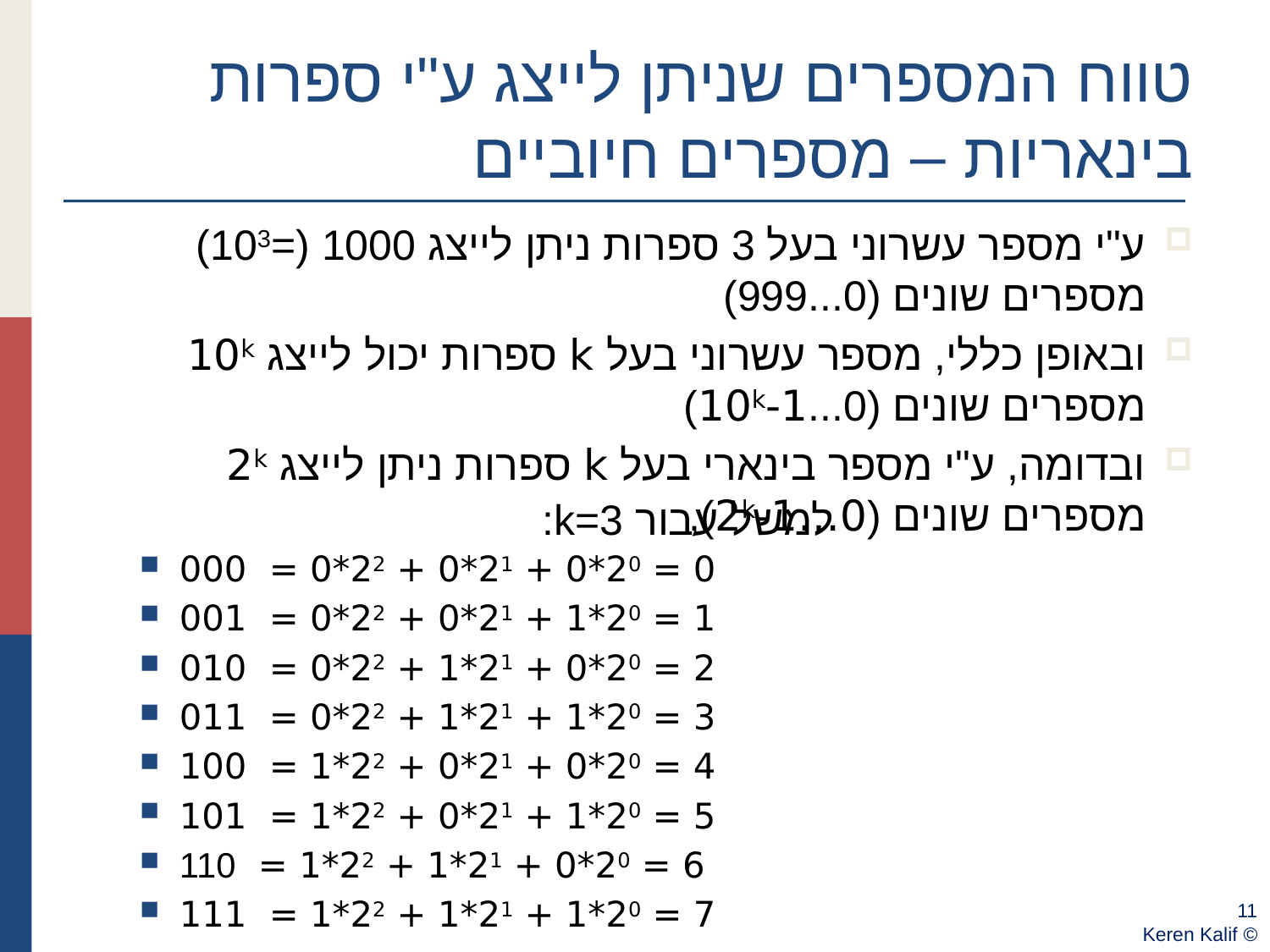

# טווח המספרים שניתן לייצג ע"י ספרות בינאריות – מספרים חיוביים
ע"י מספר עשרוני בעל 3 ספרות ניתן לייצג 1000 (=103) מספרים שונים (0...999)
ובאופן כללי, מספר עשרוני בעל k ספרות יכול לייצג 10k מספרים שונים (0...10k-1)
ובדומה, ע"י מספר בינארי בעל k ספרות ניתן לייצג 2k מספרים שונים (2k-1…0),
000  = 0*22 + 0*21 + 0*20 = 0
001  = 0*22 + 0*21 + 1*20 = 1
010  = 0*22 + 1*21 + 0*20 = 2
011  = 0*22 + 1*21 + 1*20 = 3
100  = 1*22 + 0*21 + 0*20 = 4
101  = 1*22 + 0*21 + 1*20 = 5
110  = 1*22 + 1*21 + 0*20 = 6
111  = 1*22 + 1*21 + 1*20 = 7
למשל עבור k=3: